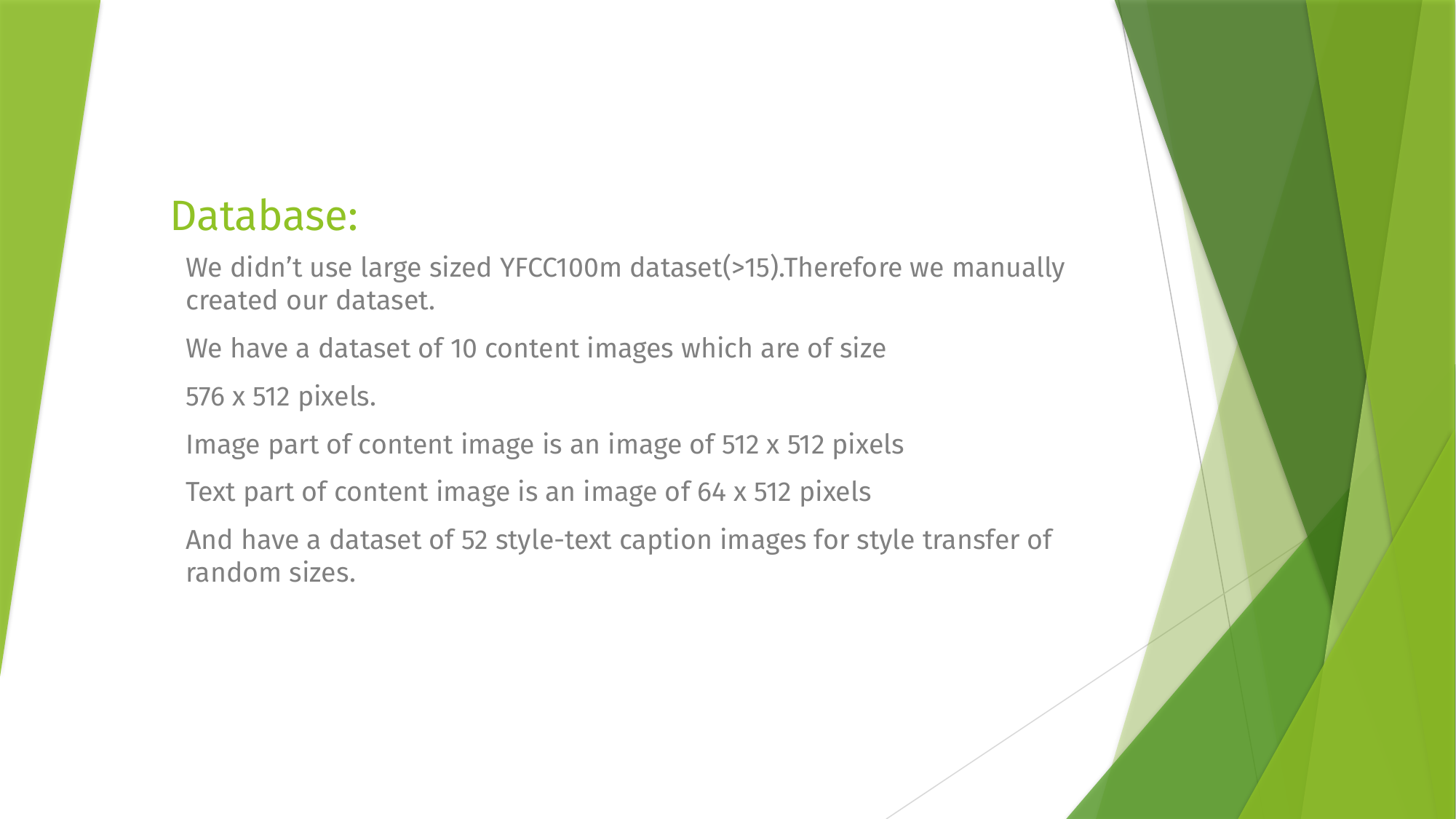

# Database:
We didn’t use large sized YFCC100m dataset(>15).Therefore we manually created our dataset.
We have a dataset of 10 content images which are of size
576 x 512 pixels.
Image part of content image is an image of 512 x 512 pixels
Text part of content image is an image of 64 x 512 pixels
And have a dataset of 52 style-text caption images for style transfer of random sizes.